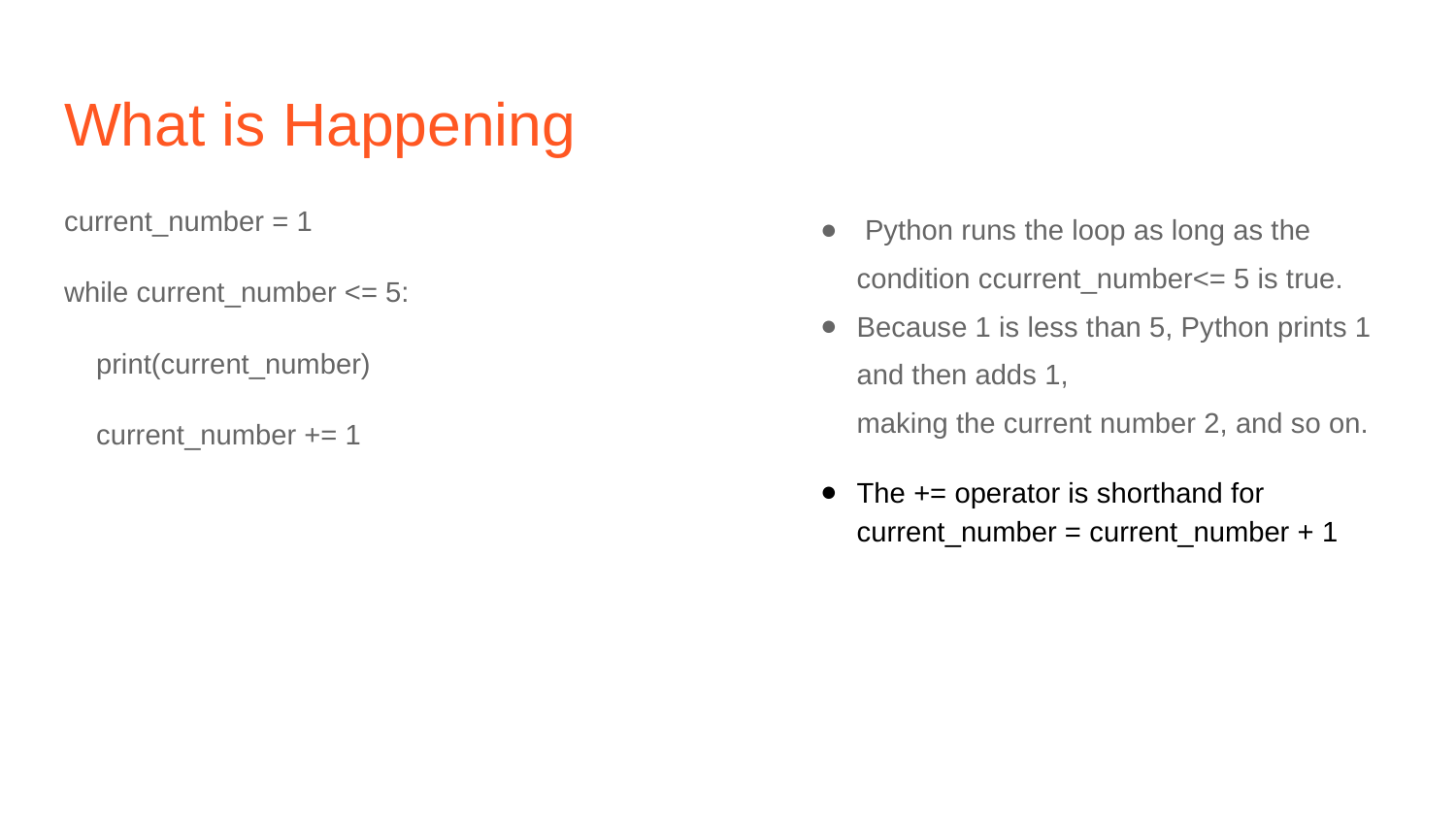

# What is Happening
current_number = 1
while current_number <= 5:
    print(current_number)
    current_number += 1
 Python runs the loop as long as the condition ccurrent_number<= 5 is true.
Because 1 is less than 5, Python prints 1 and then adds 1,
making the current number 2, and so on.

The += operator is shorthand for current_number = current_number + 1